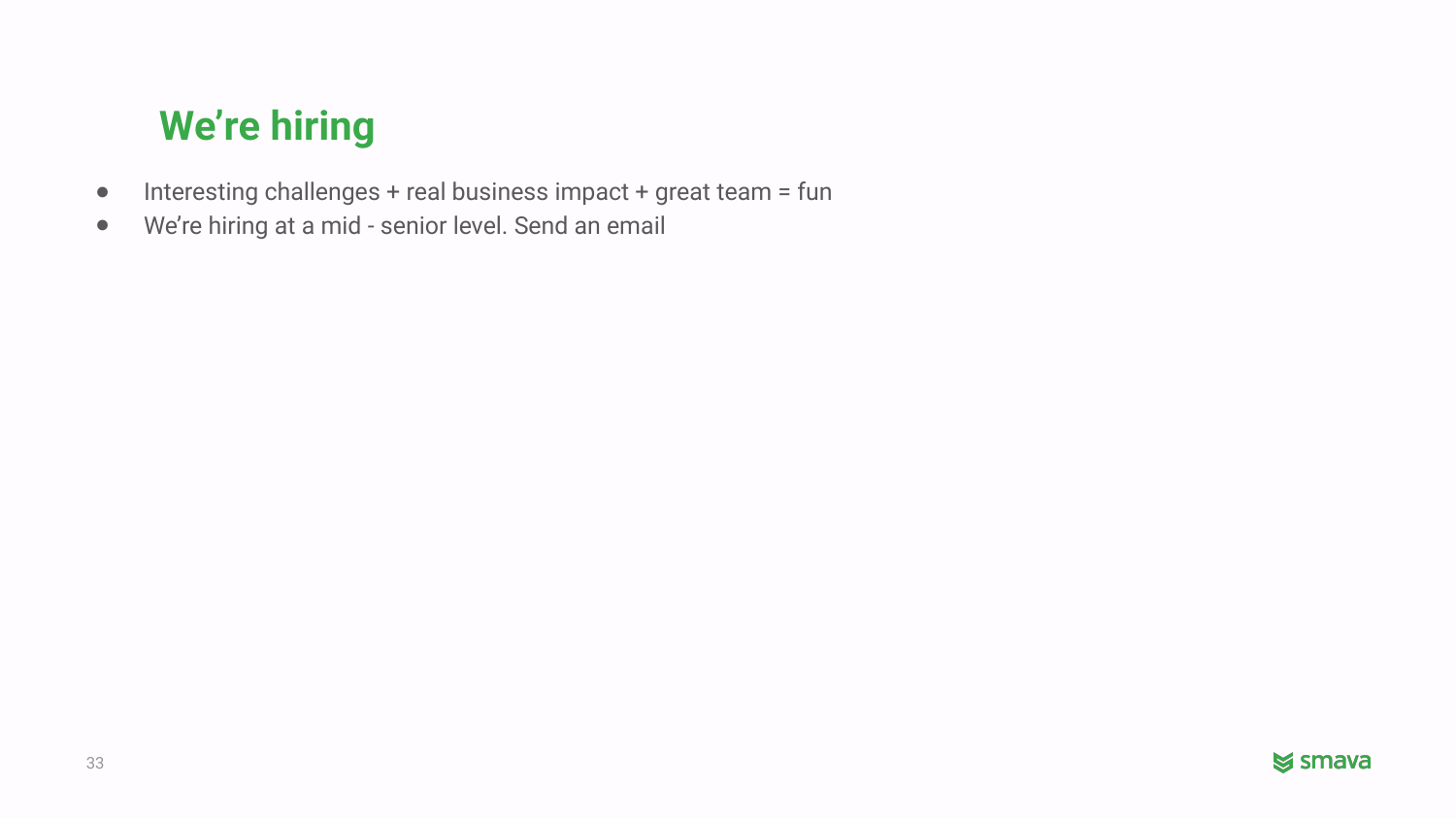

#
We’re hiring
Interesting challenges + real business impact + great team = fun
We’re hiring at a mid - senior level. Send an email

33